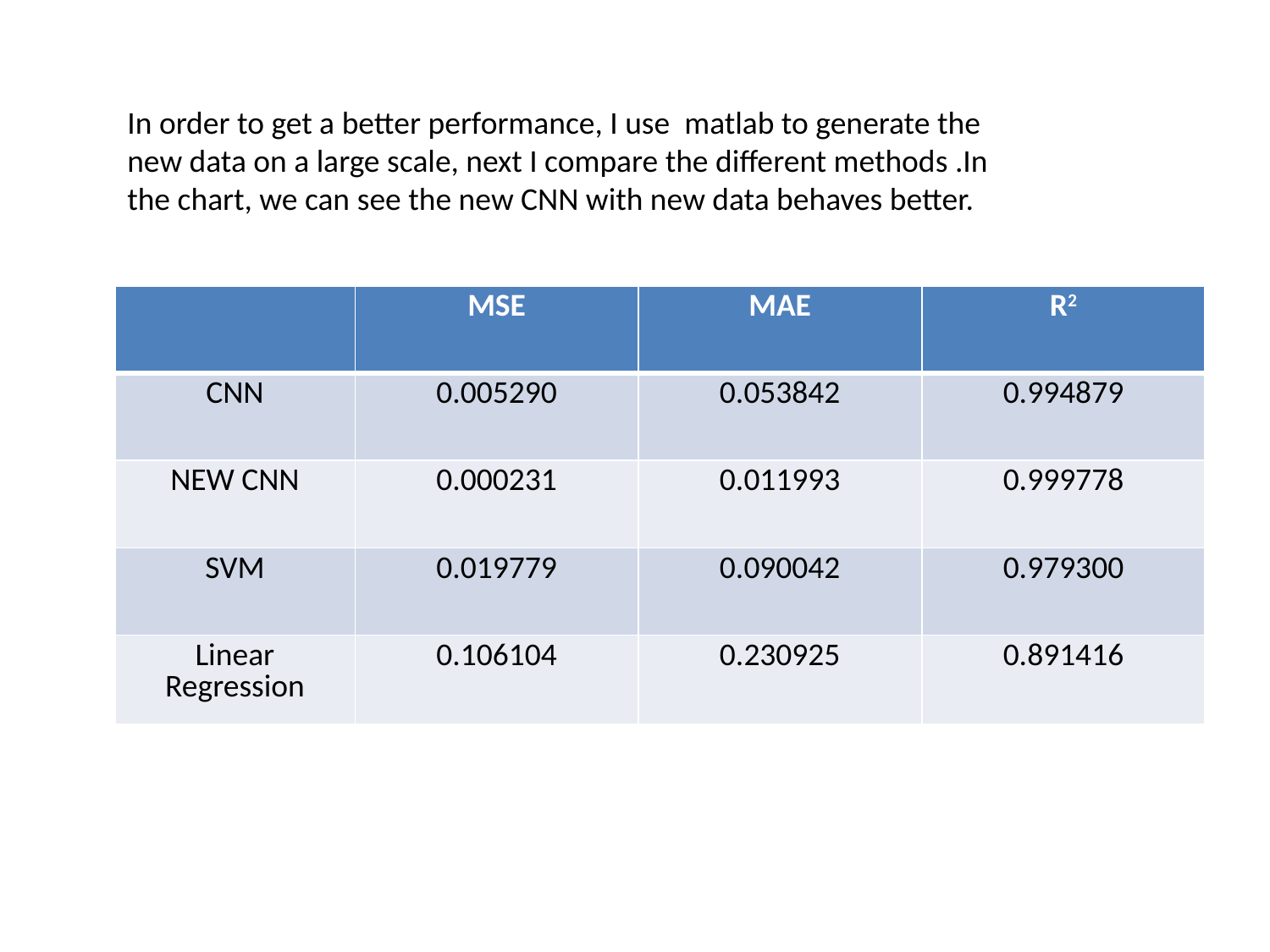

In order to get a better performance, I use  matlab to generate the new data on a large scale, next I compare the different methods .In the chart, we can see the new CNN with new data behaves better.
|  | MSE | MAE | R2 |
| --- | --- | --- | --- |
| CNN | 0.005290 | 0.053842 | 0.994879 |
| NEW CNN | 0.000231 | 0.011993 | 0.999778 |
| SVM | 0.019779 | 0.090042 | 0.979300 |
| Linear Regression | 0.106104 | 0.230925 | 0.891416 |